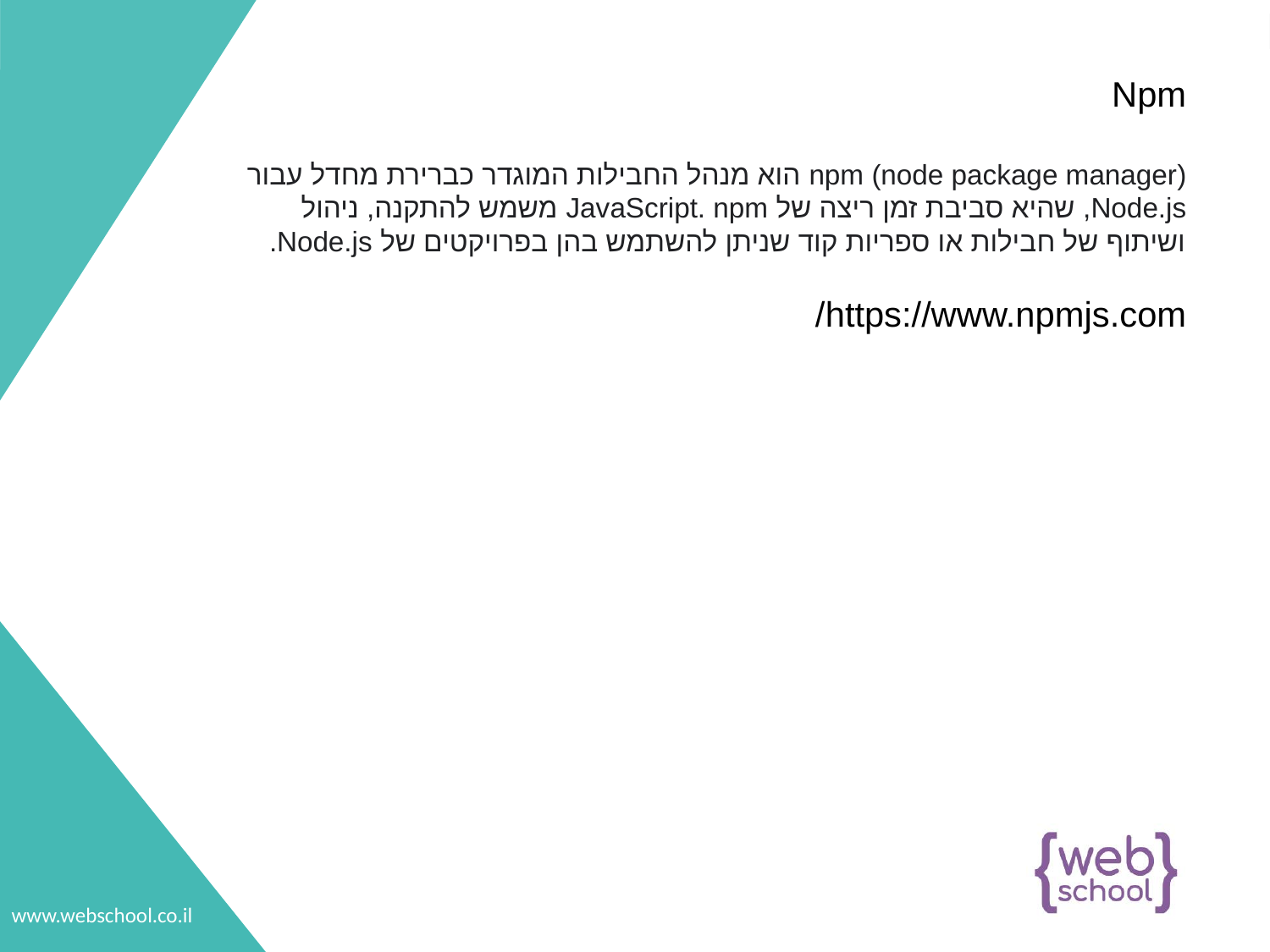

Npm

npm (node package manager) הוא מנהל החבילות המוגדר כברירת מחדל עבור Node.js, שהיא סביבת זמן ריצה של JavaScript. npm משמש להתקנה, ניהול ושיתוף של חבילות או ספריות קוד שניתן להשתמש בהן בפרויקטים של Node.js.

https://www.npmjs.com/